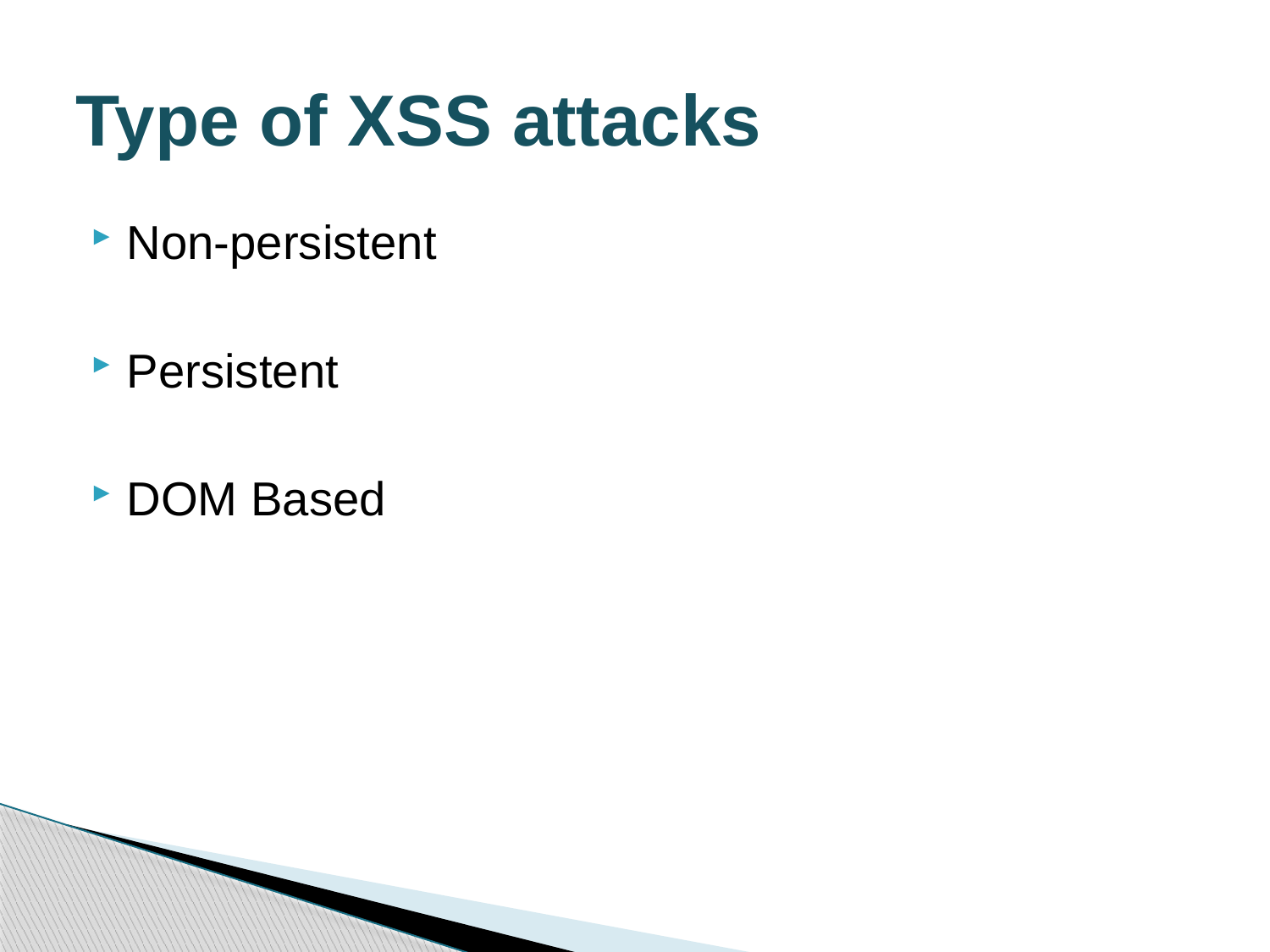

# Type of XSS attacks
Non-persistent

Persistent

DOM Based